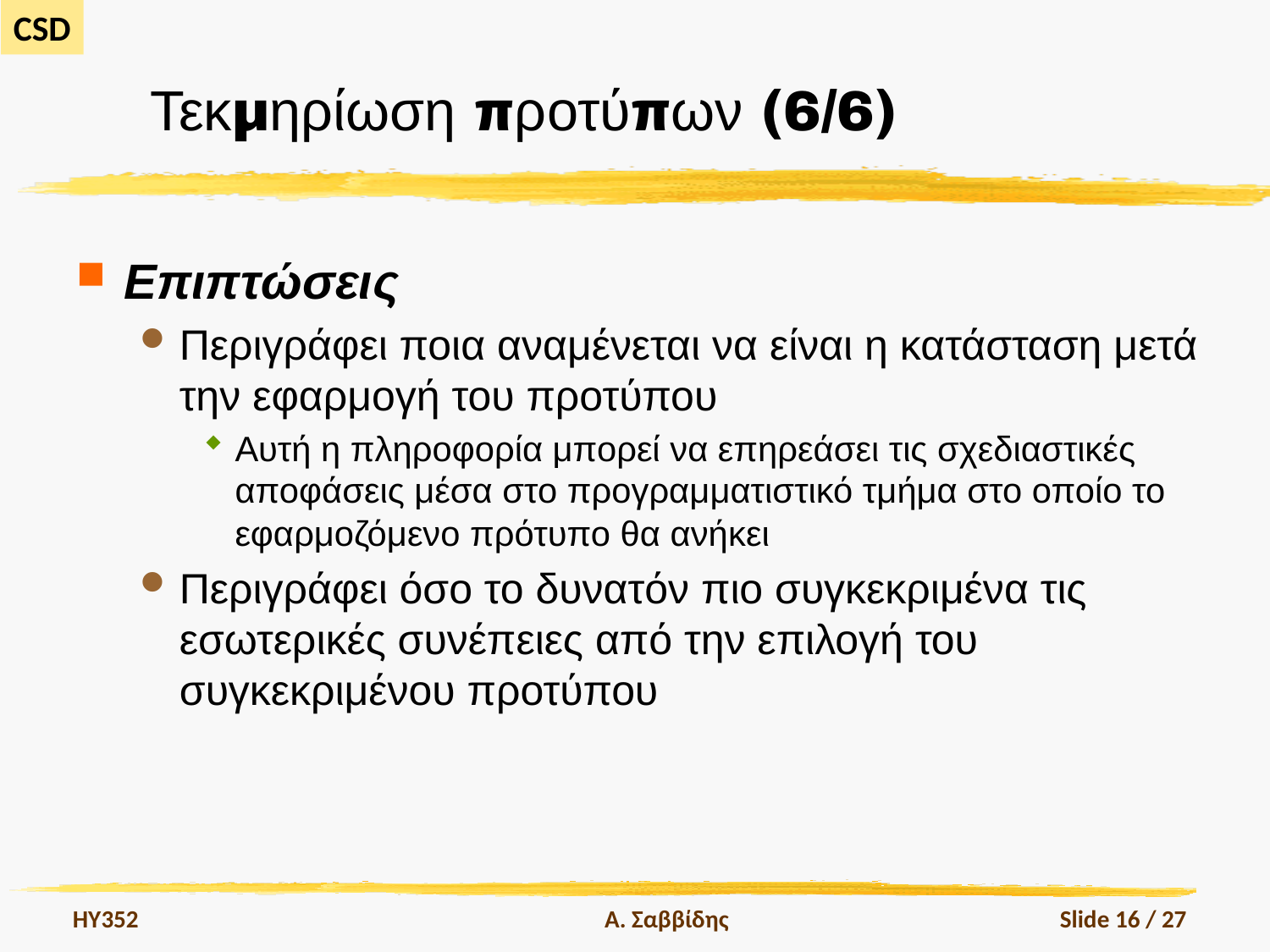

# Τεκμηρίωση προτύπων (6/6)
Επιπτώσεις
Περιγράφει ποια αναμένεται να είναι η κατάσταση μετά την εφαρμογή του προτύπου
Αυτή η πληροφορία μπορεί να επηρεάσει τις σχεδιαστικές αποφάσεις μέσα στο προγραμματιστικό τμήμα στο οποίο το εφαρμοζόμενο πρότυπο θα ανήκει
Περιγράφει όσο το δυνατόν πιο συγκεκριμένα τις εσωτερικές συνέπειες από την επιλογή του συγκεκριμένου προτύπου
HY352
Α. Σαββίδης
Slide 16 / 27